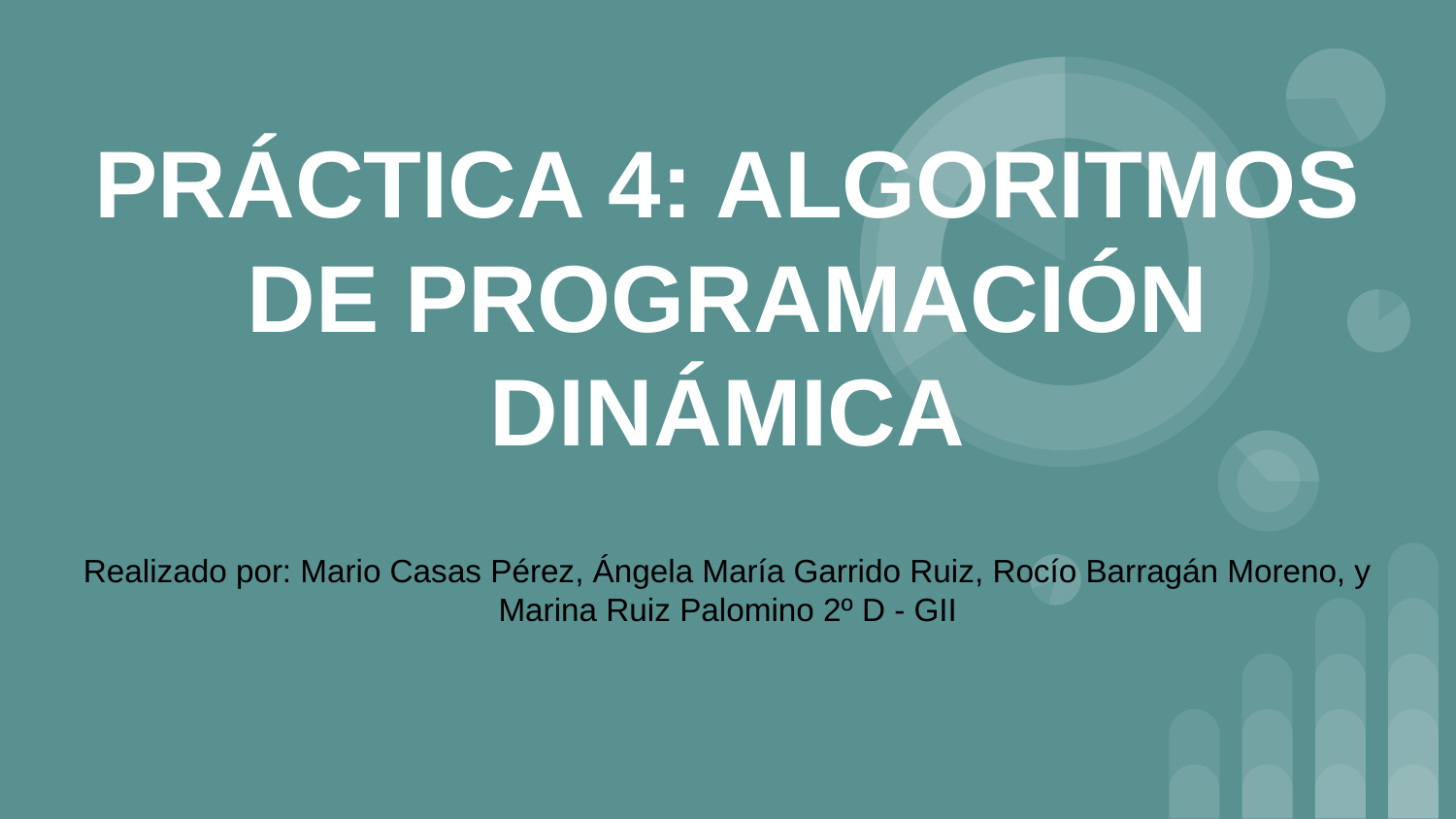

# PRÁCTICA 4: ALGORITMOS DE PROGRAMACIÓN DINÁMICA
Realizado por: Mario Casas Pérez, Ángela María Garrido Ruiz, Rocío Barragán Moreno, y Marina Ruiz Palomino 2º D - GII